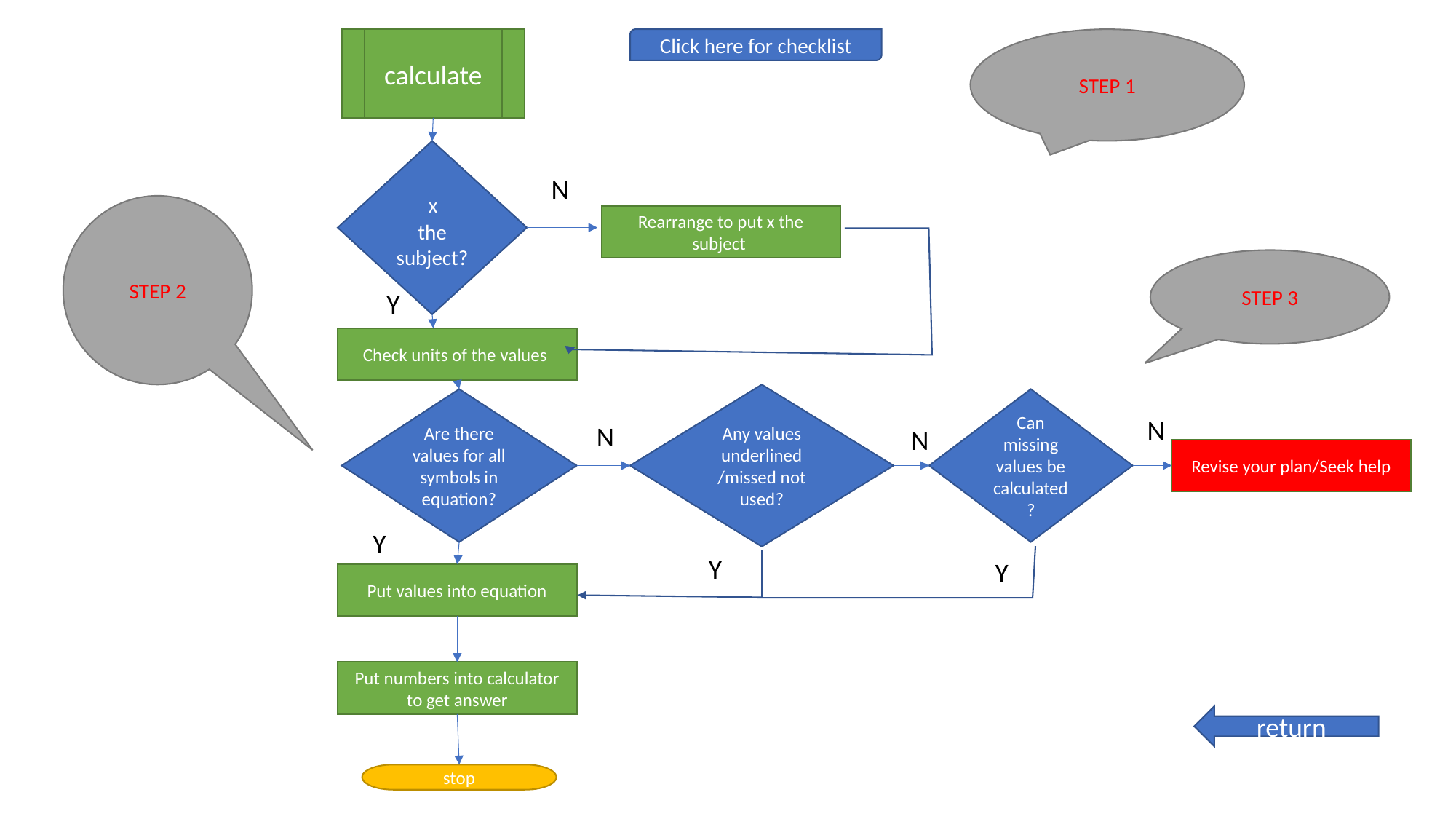

calculate
Click here for checklist
STEP 1
 x
the subject?
N
STEP 2
Rearrange to put x the subject

STEP 3
Y
Check units of the values
Any values underlined /missed not used?
Are there values for all symbols in equation?
Can missing values be calculated?
N
N
N
Revise your plan/Seek help
Y
Y

Y

Put values into equation
Put numbers into calculator to get answer
return
stop